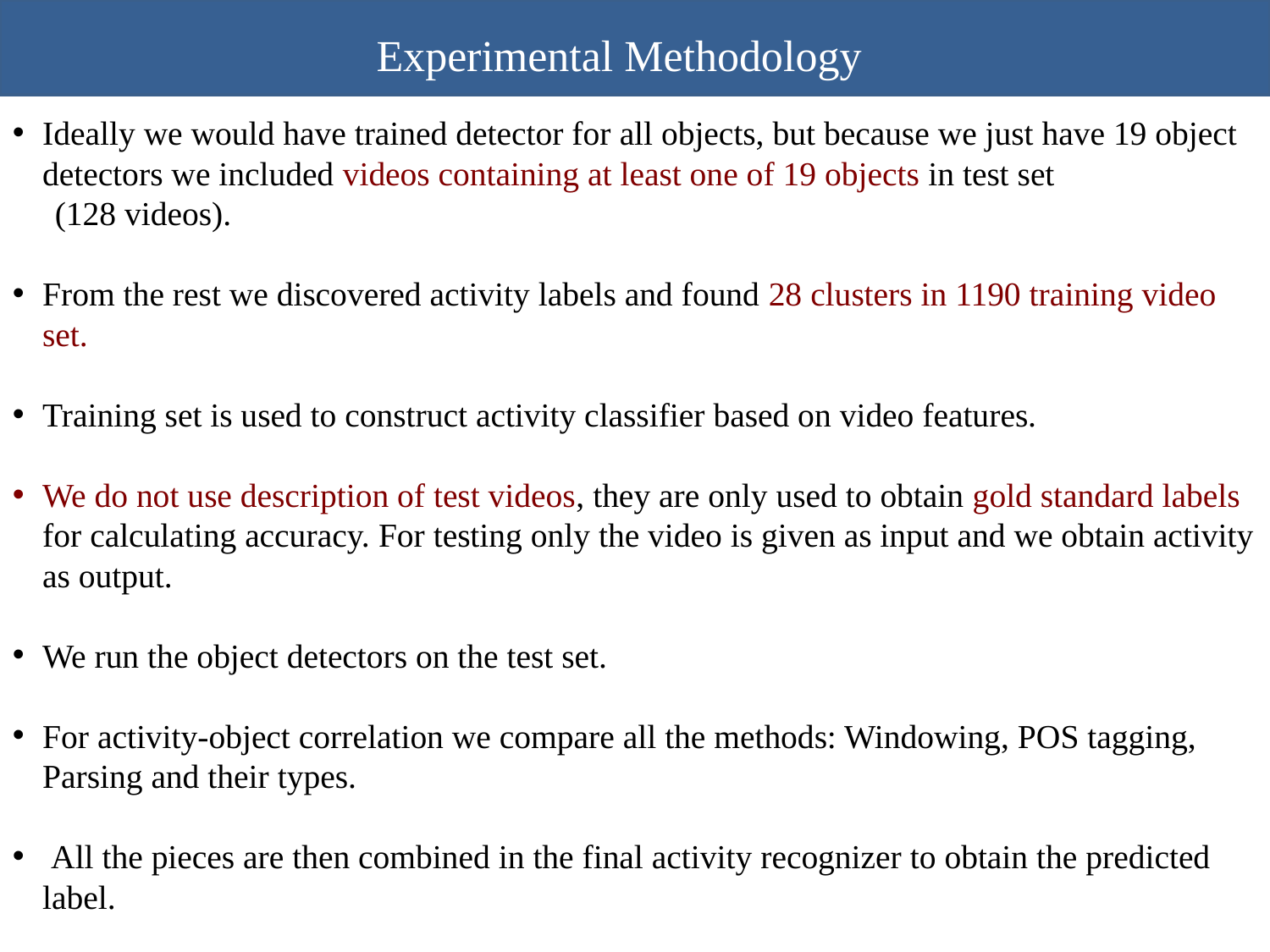

24
Experimental Methodology
Ideally we would have trained detector for all objects, but because we just have 19 object detectors we included videos containing at least one of 19 objects in test set
     (128 videos).

From the rest we discovered activity labels and found 28 clusters in 1190 training video set.

Training set is used to construct activity classifier based on video features.

We do not use description of test videos, they are only used to obtain gold standard labels for calculating accuracy. For testing only the video is given as input and we obtain activity as output.

We run the object detectors on the test set.

For activity-object correlation we compare all the methods: Windowing, POS tagging, Parsing and their types.

 All the pieces are then combined in the final activity recognizer to obtain the predicted label.